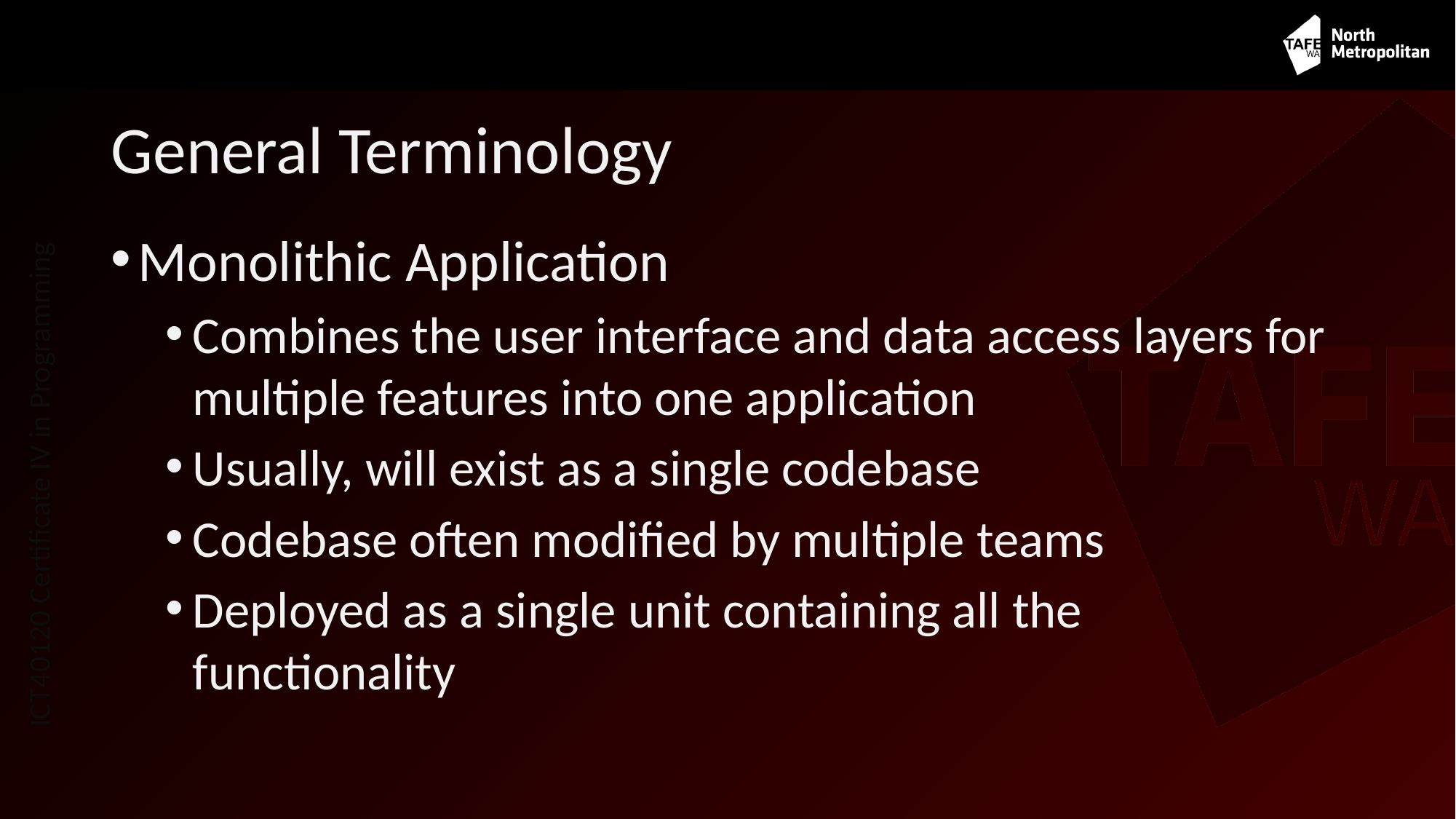

# General Terminology
Monolithic Application
Combines the user interface and data access layers for multiple features into one application
Usually, will exist as a single codebase
Codebase often modified by multiple teams
Deployed as a single unit containing all the functionality